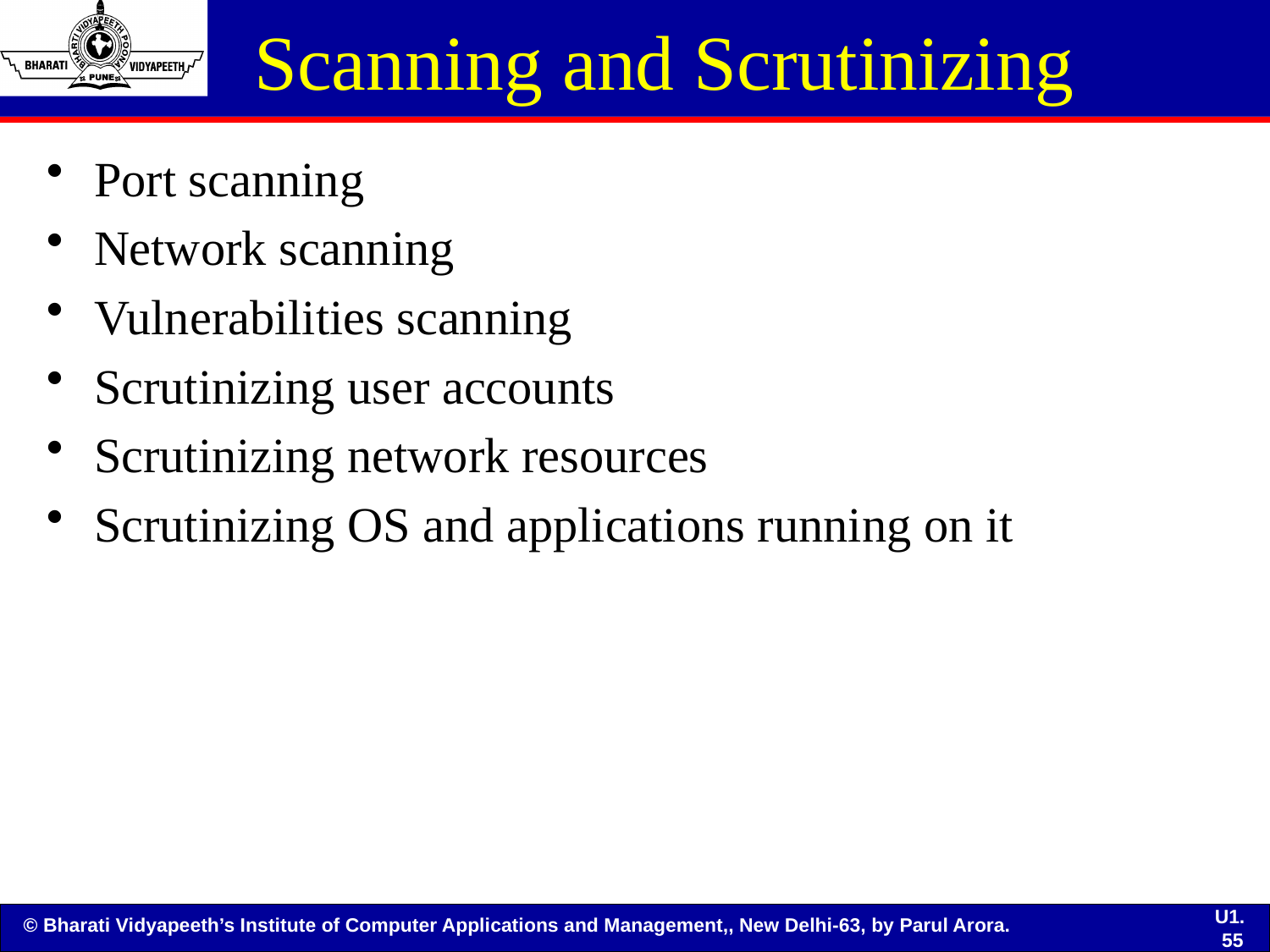

# Scanning and Scrutinizing
Port scanning
Network scanning
Vulnerabilities scanning
Scrutinizing user accounts
Scrutinizing network resources
Scrutinizing OS and applications running on it